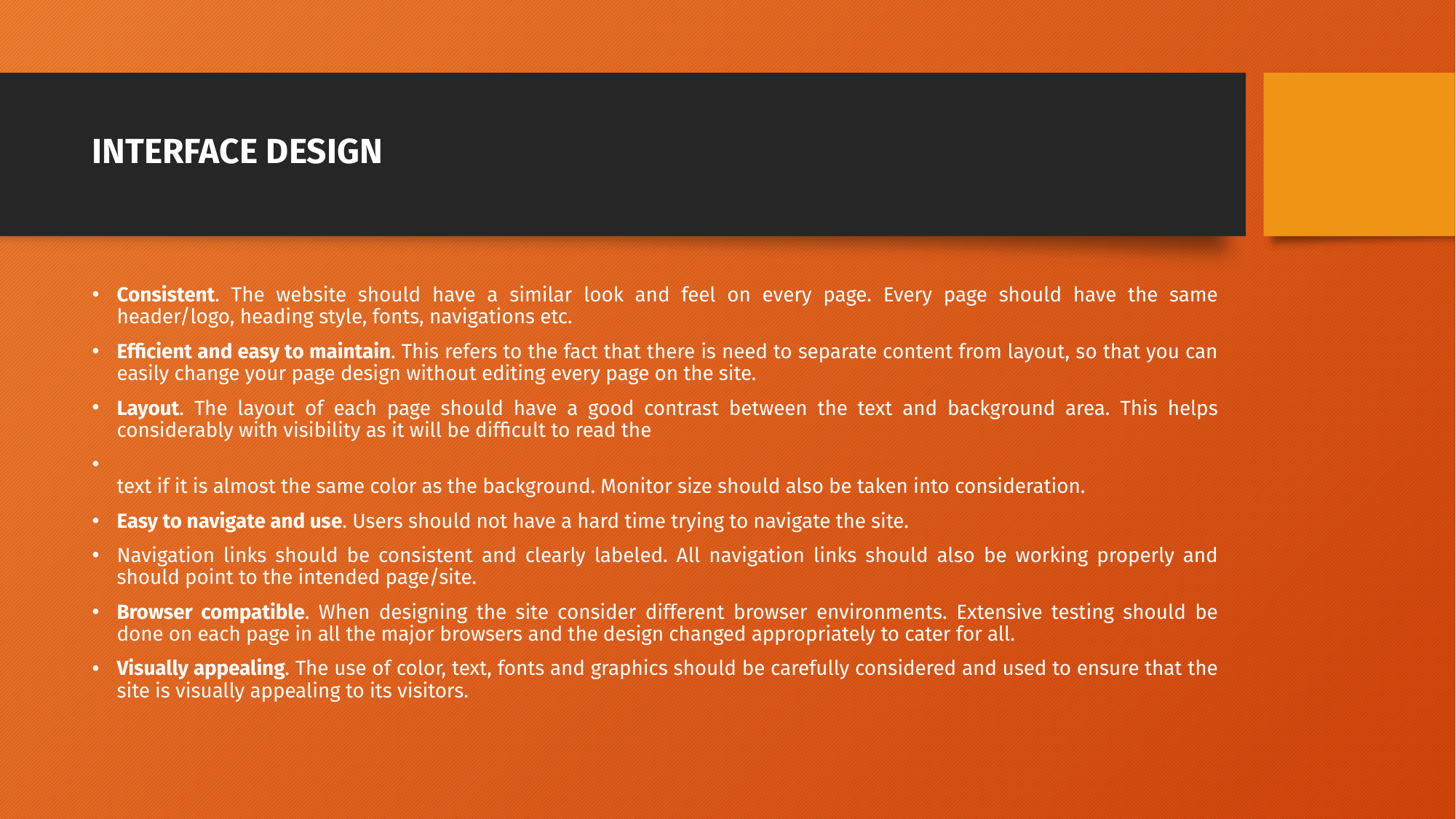

# INTERFACE DESIGN
Consistent. The website should have a similar look and feel on every page. Every page should have the same header/logo, heading style, fonts, navigations etc.
Efficient and easy to maintain. This refers to the fact that there is need to separate content from layout, so that you can easily change your page design without editing every page on the site.
Layout. The layout of each page should have a good contrast between the text and background area. This helps considerably with visibility as it will be difficult to read the
text if it is almost the same color as the background. Monitor size should also be taken into consideration.
Easy to navigate and use. Users should not have a hard time trying to navigate the site.
Navigation links should be consistent and clearly labeled. All navigation links should also be working properly and should point to the intended page/site.
Browser compatible. When designing the site consider different browser environments. Extensive testing should be done on each page in all the major browsers and the design changed appropriately to cater for all.
Visually appealing. The use of color, text, fonts and graphics should be carefully considered and used to ensure that the site is visually appealing to its visitors.